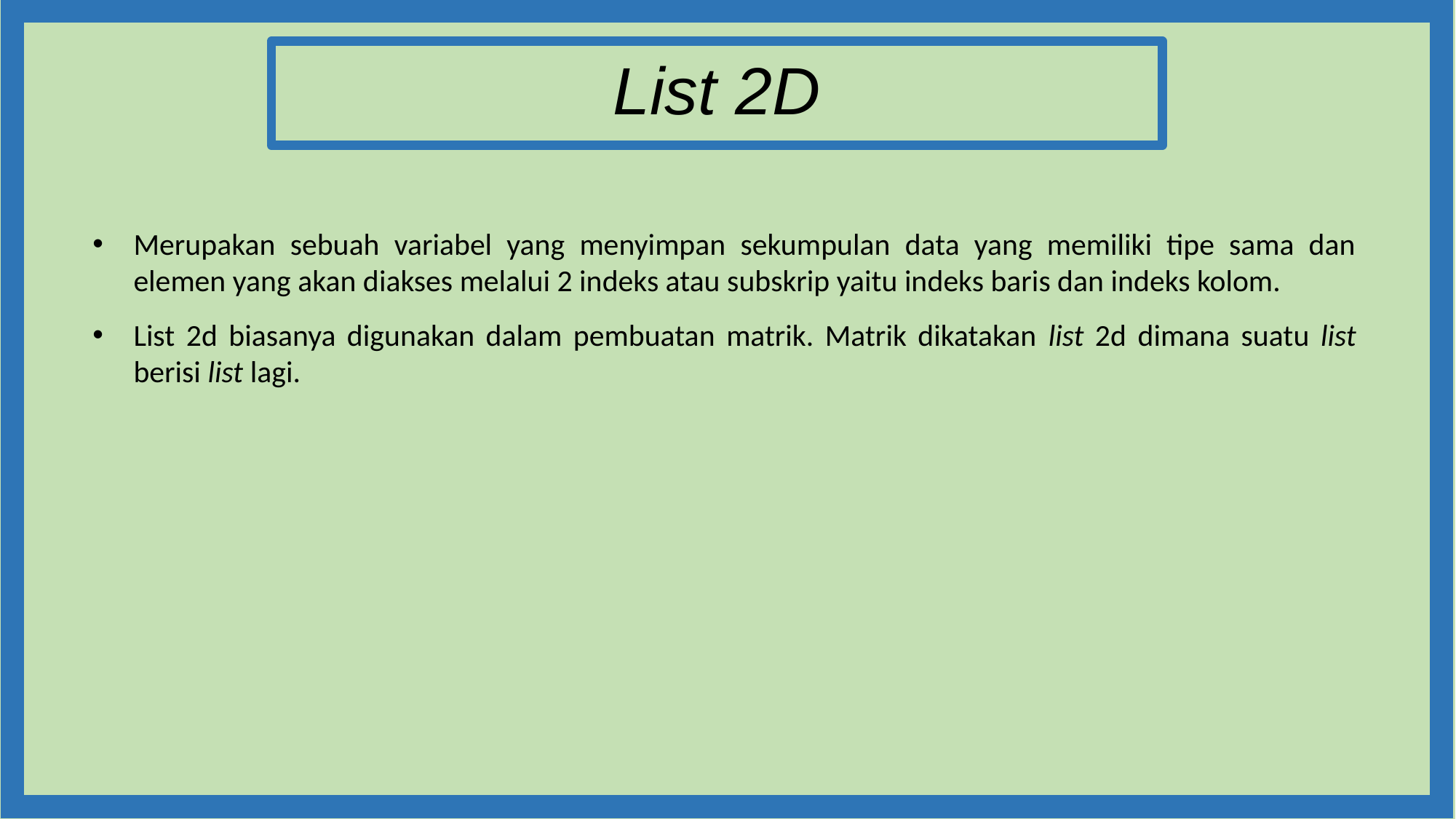

# List 2D
Merupakan sebuah variabel yang menyimpan sekumpulan data yang memiliki tipe sama dan elemen yang akan diakses melalui 2 indeks atau subskrip yaitu indeks baris dan indeks kolom.
List 2d biasanya digunakan dalam pembuatan matrik. Matrik dikatakan list 2d dimana suatu list berisi list lagi.